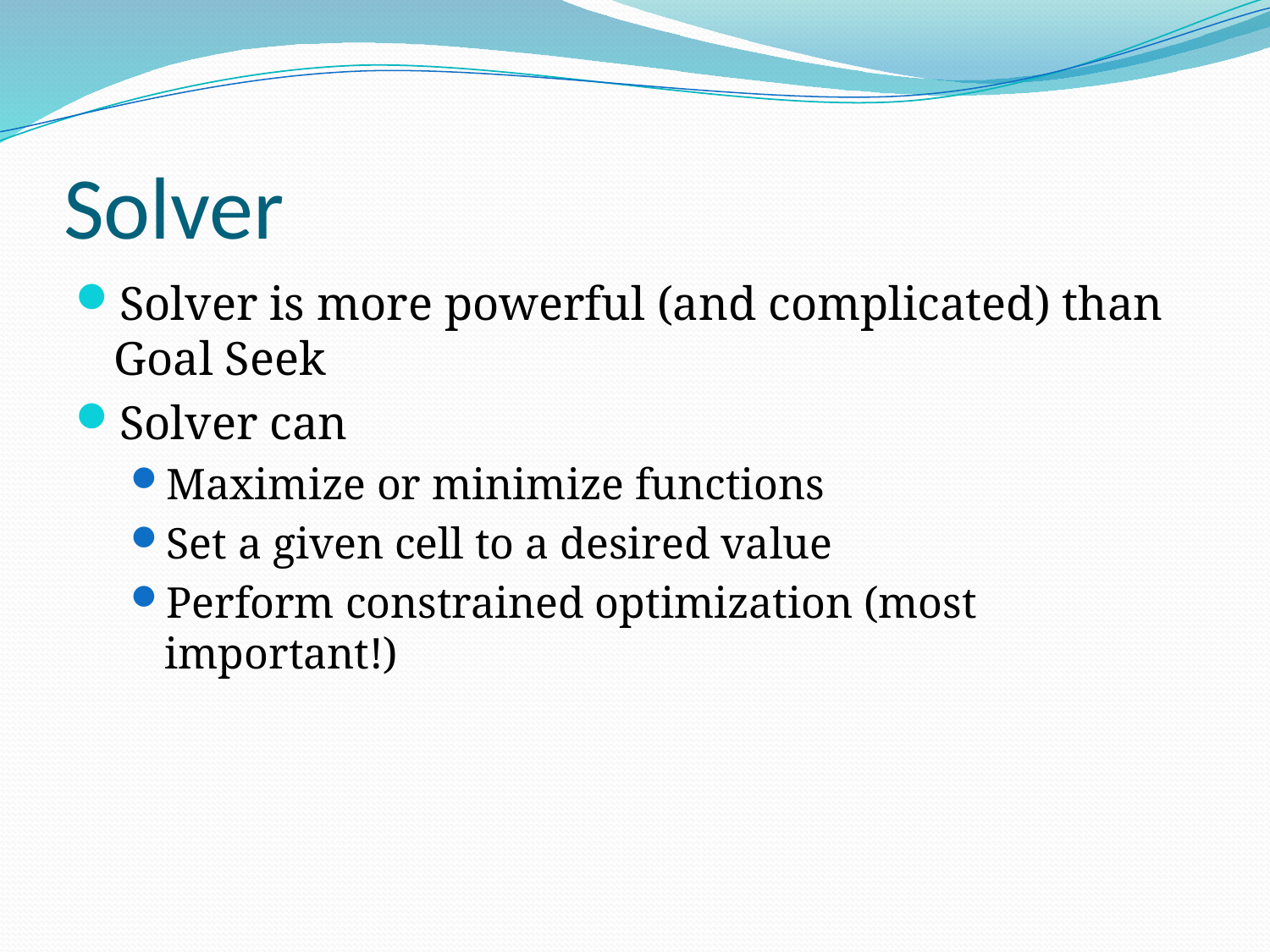

# Solver
Solver is more powerful (and complicated) than Goal Seek
Solver can
Maximize or minimize functions
Set a given cell to a desired value
Perform constrained optimization (most important!)